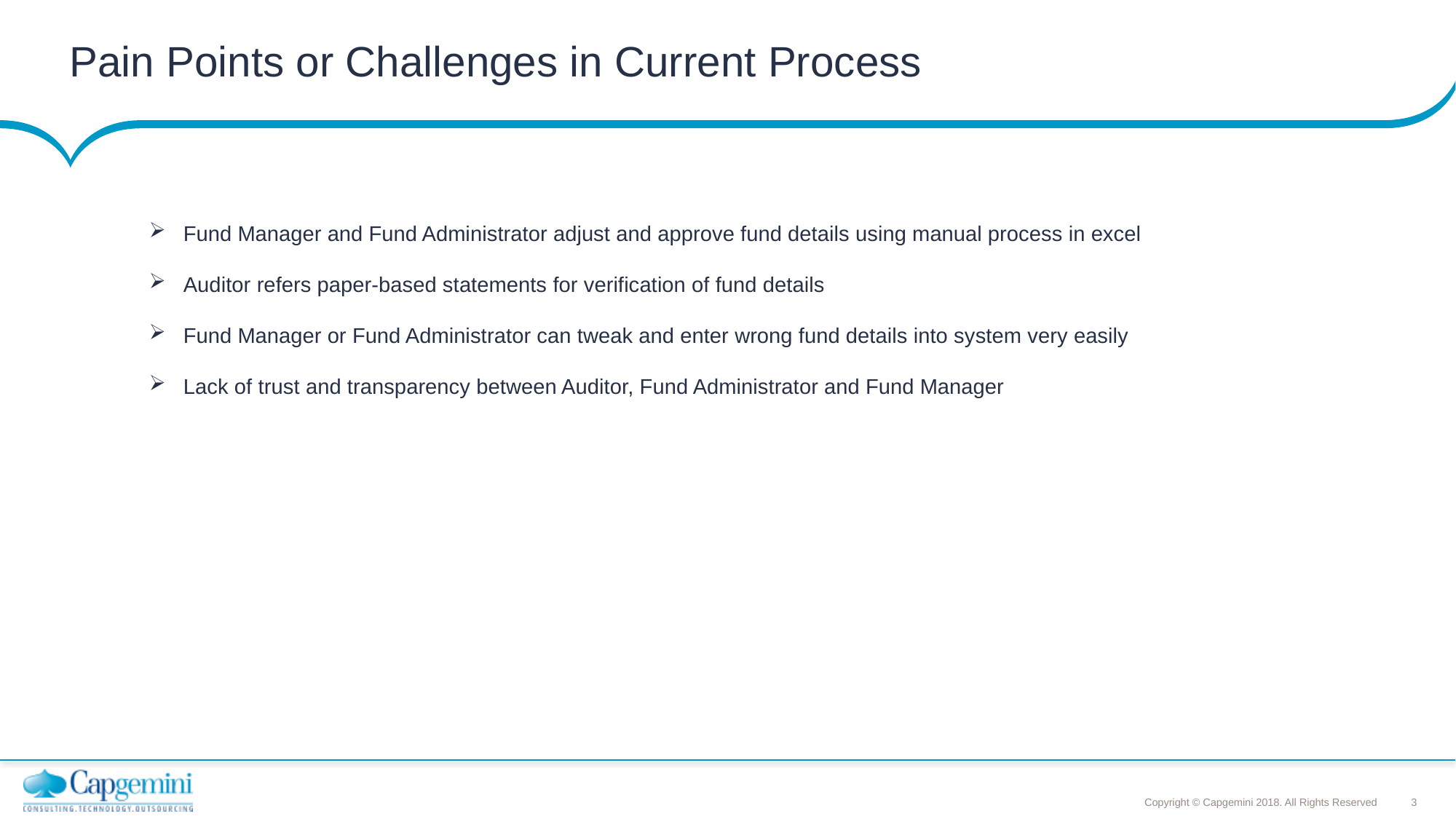

# Pain Points or Challenges in Current Process

Fund Manager and Fund Administrator adjust and approve fund details using manual process in excel

Auditor refers paper-based statements for verification of fund details

Fund Manager or Fund Administrator can tweak and enter wrong fund details into system very easily

Lack of trust and transparency between Auditor, Fund Administrator and Fund Manager